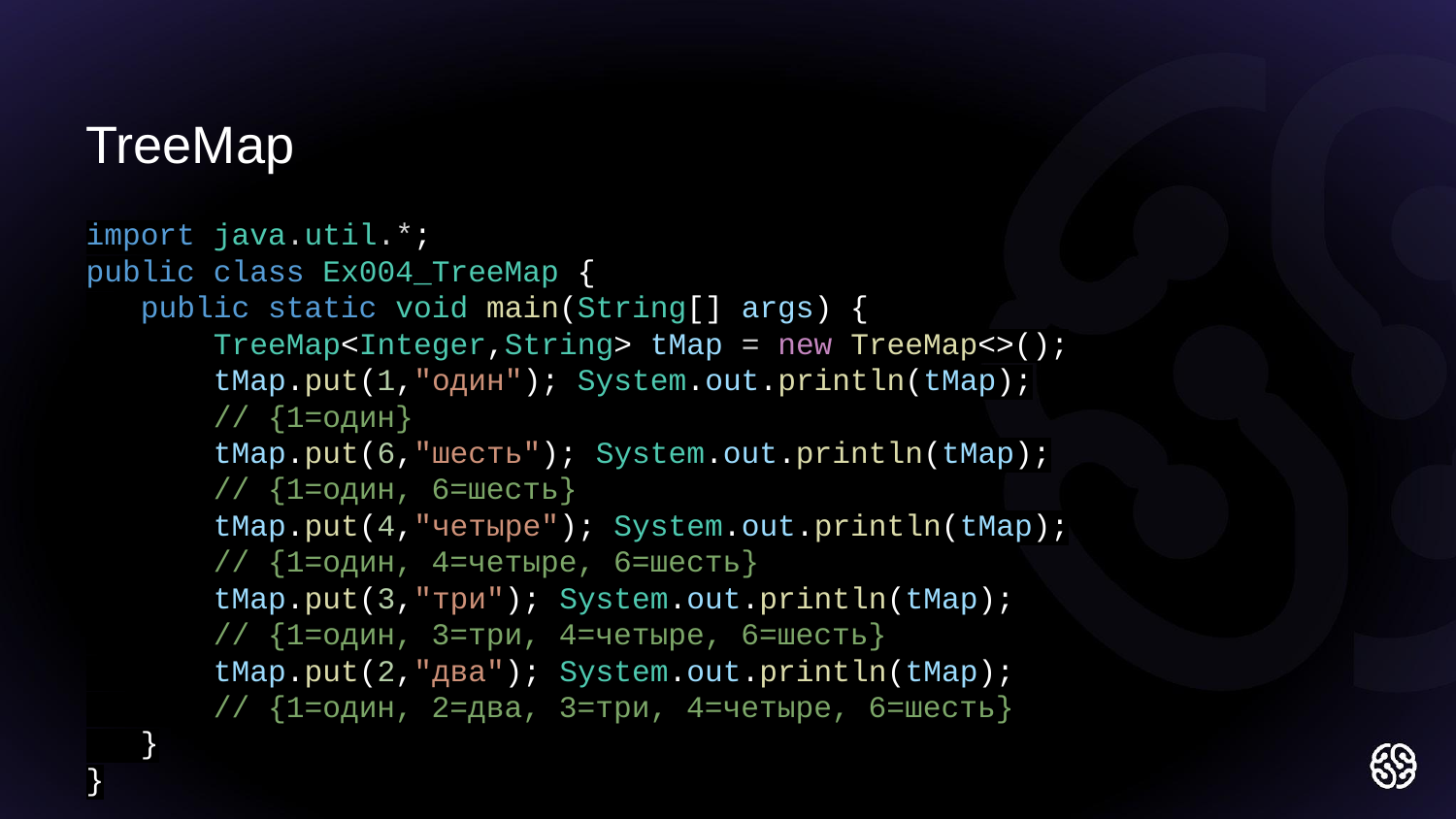

TreeMap
import java.util.*;
public class Ex004_TreeMap {
   public static void main(String[] args) {
       TreeMap<Integer,String> tMap = new TreeMap<>();
       tMap.put(1,"один"); System.out.println(tMap);
       // {1=один}
       tMap.put(6,"шесть"); System.out.println(tMap);
       // {1=один, 6=шесть}
       tMap.put(4,"четыре"); System.out.println(tMap);
       // {1=один, 4=четыре, 6=шесть}
       tMap.put(3,"три"); System.out.println(tMap);
       // {1=один, 3=три, 4=четыре, 6=шесть}
       tMap.put(2,"два"); System.out.println(tMap);
       // {1=один, 2=два, 3=три, 4=четыре, 6=шесть}
   }
}